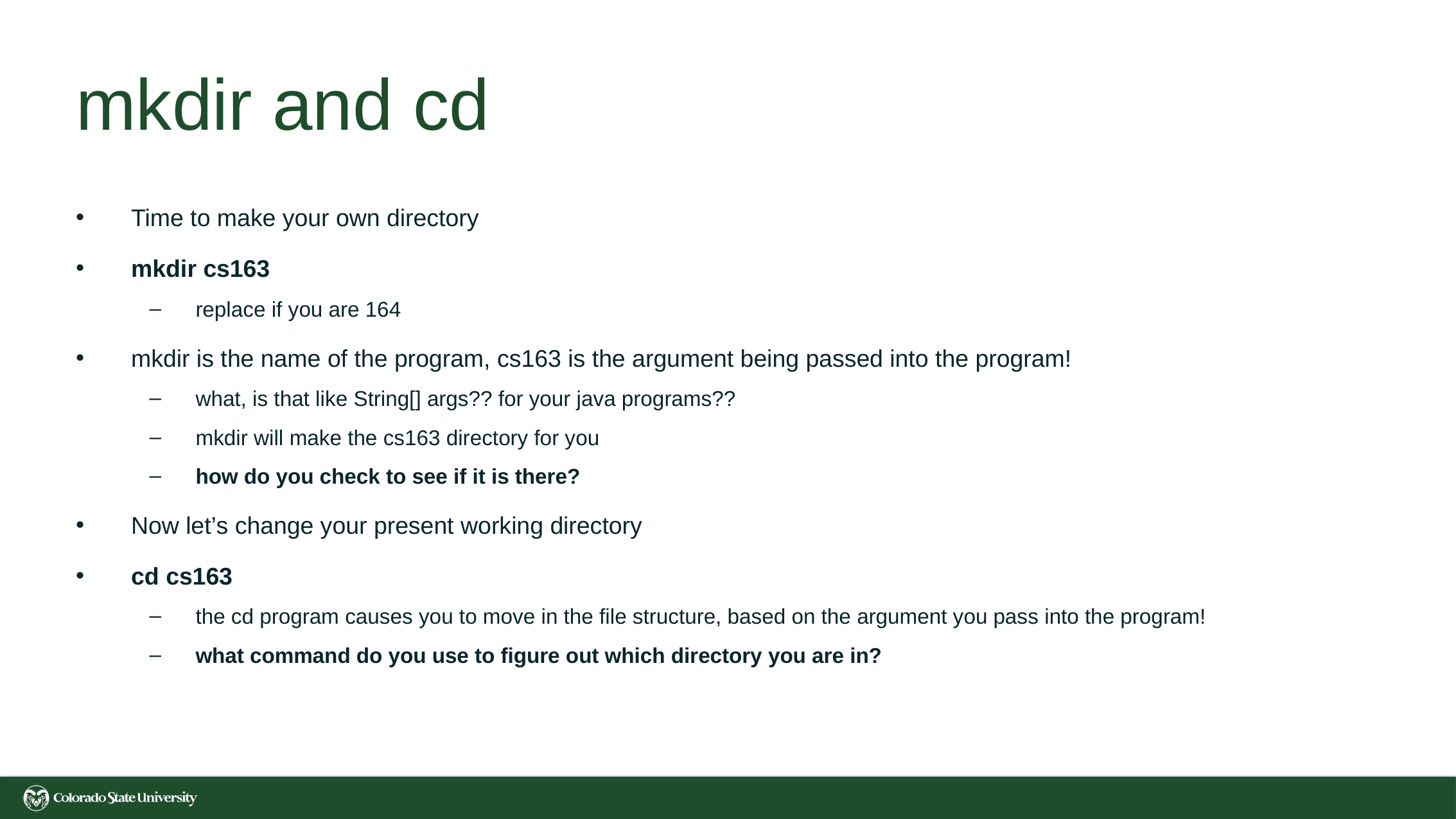

# mkdir and cd
Time to make your own directory
mkdir cs163
replace if you are 164
mkdir is the name of the program, cs163 is the argument being passed into the program!
what, is that like String[] args?? for your java programs??
mkdir will make the cs163 directory for you
how do you check to see if it is there?
Now let’s change your present working directory
cd cs163
the cd program causes you to move in the file structure, based on the argument you pass into the program!
what command do you use to figure out which directory you are in?